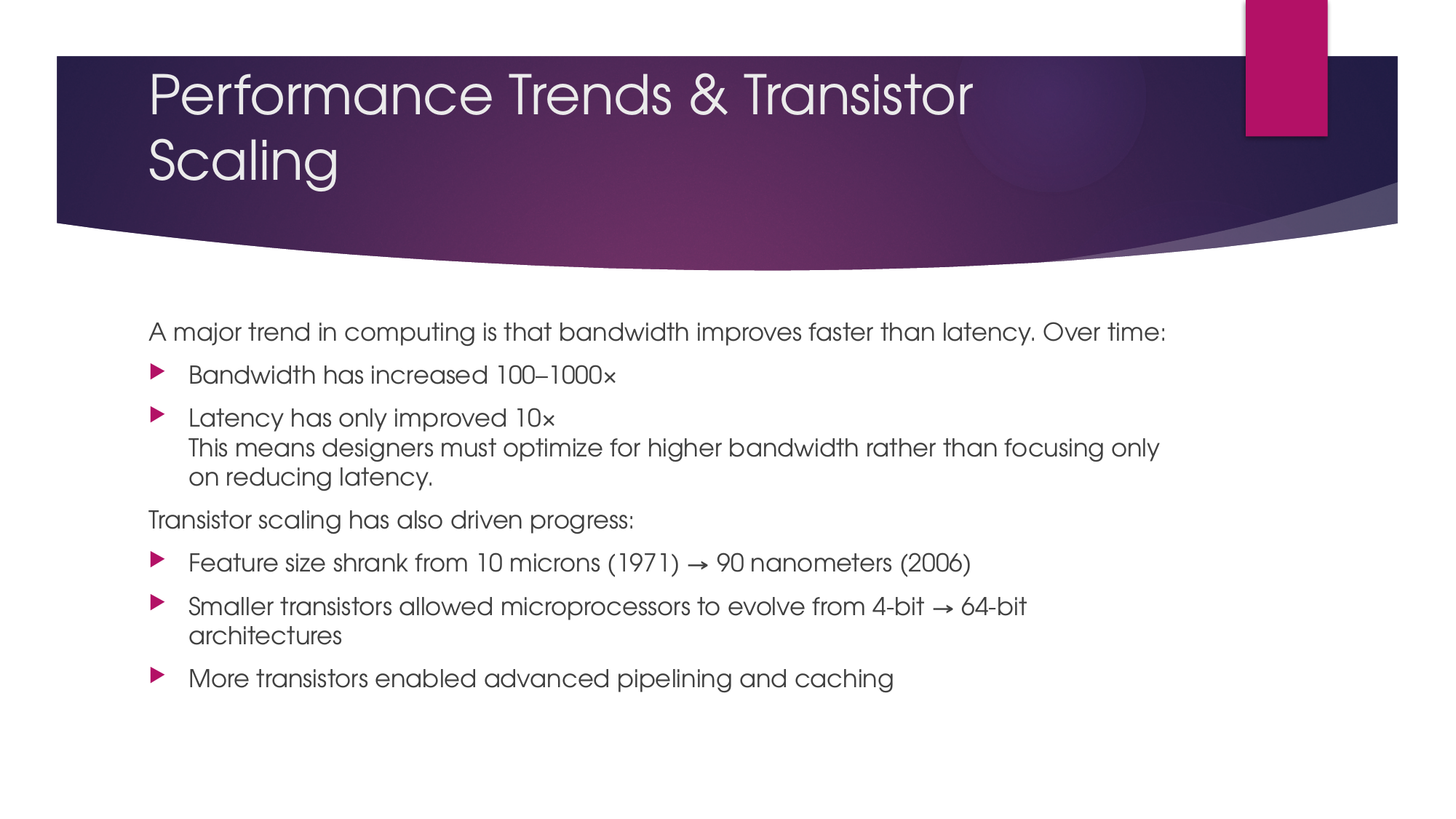

# Performance Trends & Transistor Scaling
A major trend in computing is that bandwidth improves faster than latency. Over time:
Bandwidth has increased 100–1000×
Latency has only improved 10×
This means designers must optimize for higher bandwidth rather than focusing only on reducing latency.
Transistor scaling has also driven progress:
Feature size shrank from 10 microns (1971) → 90 nanometers (2006)
Smaller transistors allowed microprocessors to evolve from 4-bit → 64-bit architectures
More transistors enabled advanced pipelining and caching